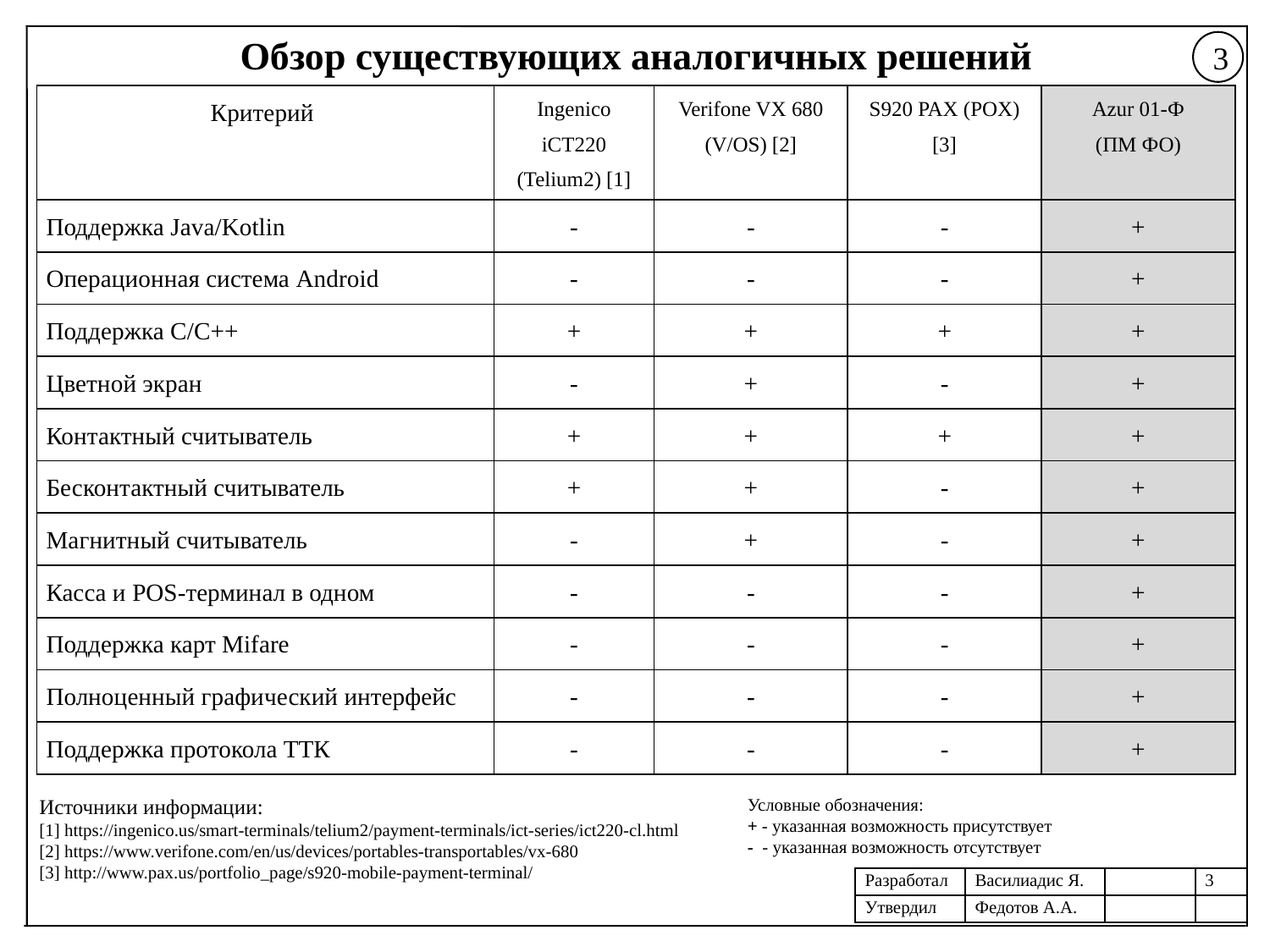

Обзор существующих аналогичных решений

3
| Критерий | Ingenico iCT220 (Telium2) [1] | Verifone VX 680 (V/OS) [2] | S920 PAX (POX) [3] | Azur 01-Ф (ПМ ФО) |
| --- | --- | --- | --- | --- |
| Поддержка Java/Kotlin | - | - | - | + |
| Операционная система Android | - | - | - | + |
| Поддержка С/С++ | + | + | + | + |
| Цветной экран | - | + | - | + |
| Контактный считыватель | + | + | + | + |
| Бесконтактный считыватель | + | + | - | + |
| Магнитный считыватель | - | + | - | + |
| Касса и POS-терминал в одном | - | - | - | + |
| Поддержка карт Mifare | - | - | - | + |
| Полноценный графический интерфейс | - | - | - | + |
| Поддержка протокола ТТК | - | - | - | + |
Источники информации:
[1] https://ingenico.us/smart-terminals/telium2/payment-terminals/ict-series/ict220-cl.html
[2] https://www.verifone.com/en/us/devices/portables-transportables/vx-680
[3] http://www.pax.us/portfolio_page/s920-mobile-payment-terminal/
Условные обозначения:
+ - указанная возможность присутствует
-  - указанная возможность отсутствует
| Разработал | Василиадис Я. |  | 3 |
| --- | --- | --- | --- |
| Утвердил | Федотов А.А. |  |  |